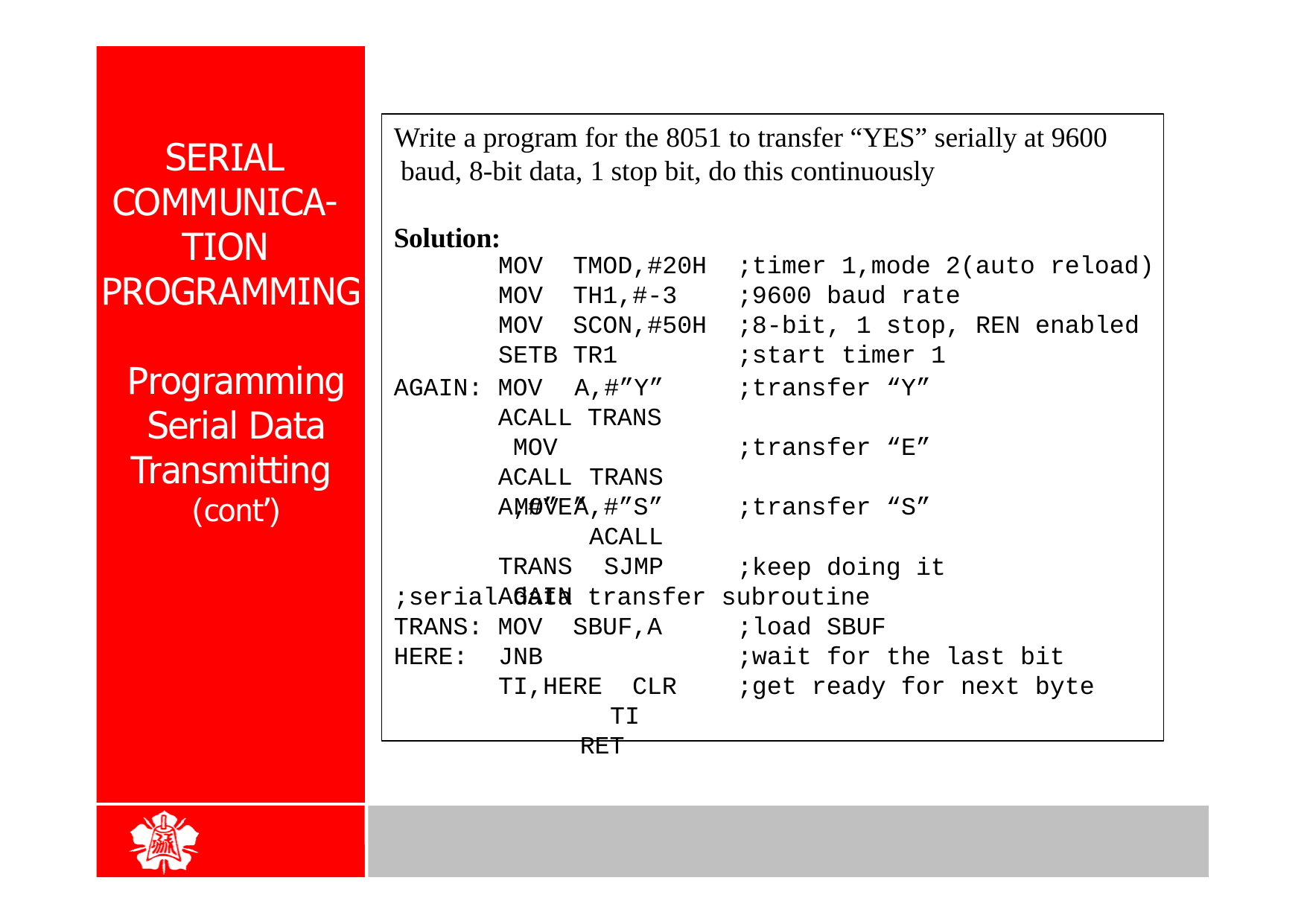

Write a program for the 8051 to transfer “YES” serially at 9600  baud, 8-bit data, 1 stop bit, do this continuously
# SERIAL  COMMUNICA-  TION  PROGRAMMING
Solution:
| MOV | TMOD,#20H | ;timer 1,mode 2(auto reload) |
| --- | --- | --- |
| MOV | TH1,#-3 | ;9600 baud rate |
| MOV | SCON,#50H | ;8-bit, 1 stop, REN enabled |
| SETB | TR1 | ;start timer 1 |
Programming  Serial Data  Transmitting  (cont’)
AGAIN: MOV	A,#”Y”
ACALL TRANS  MOV	A,#”E”
;transfer “Y”
;transfer “E”
ACALL TRANS  MOV A,#”S”  ACALL TRANS  SJMP AGAIN
;transfer “S”
;keep doing it
;serial data transfer subroutine
TRANS: MOV
SBUF,A  JNB	TI,HERE  CLR	TI
RET
;load SBUF
;wait for the last bit
;get ready for next byte
HERE: